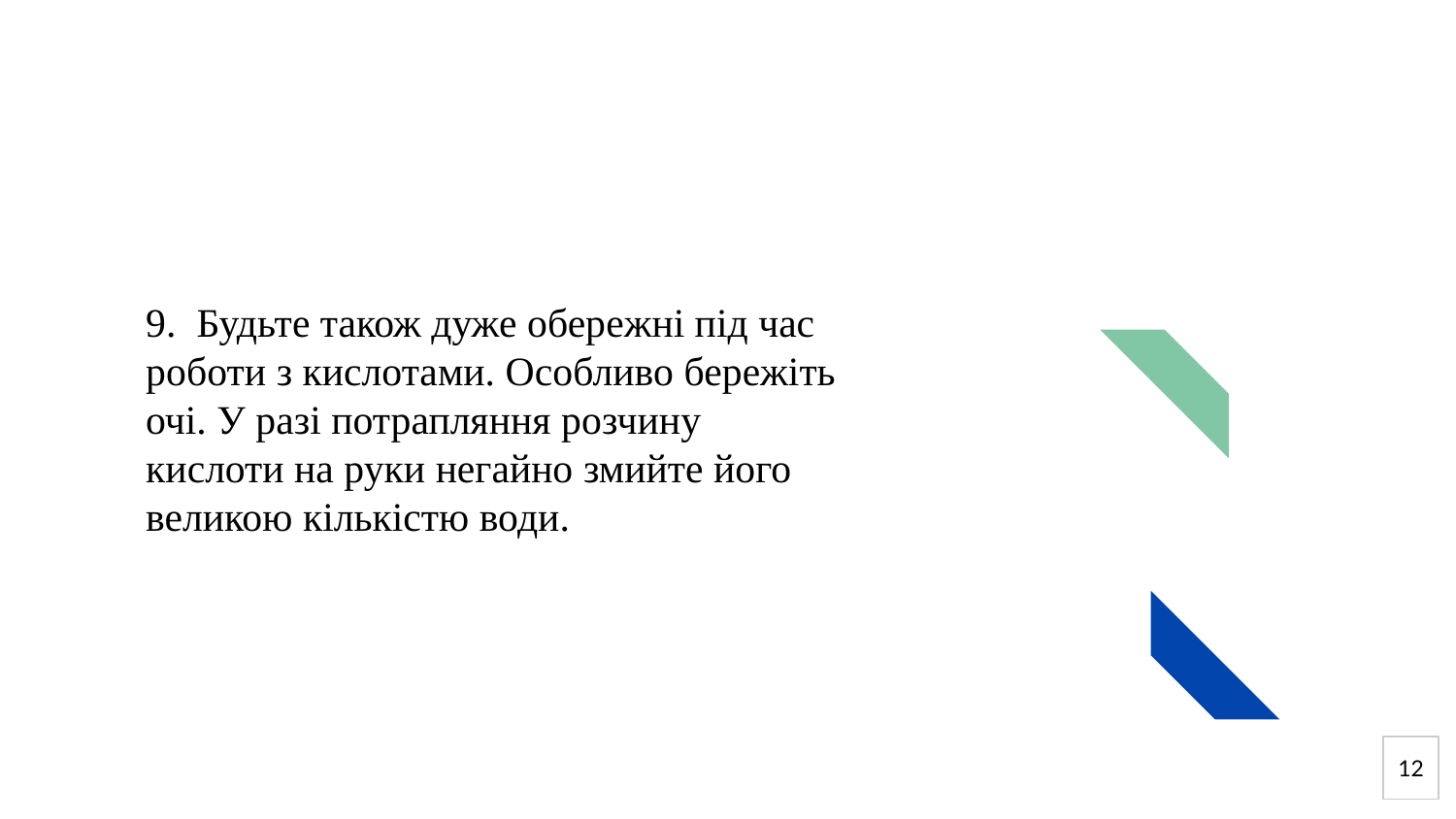

# 9.  Будьте також дуже обережні під час роботи з кислотами. Особливо бережіть очі. У разі потрапляння розчину кислоти на руки негайно змийте його великою кількістю води.
12